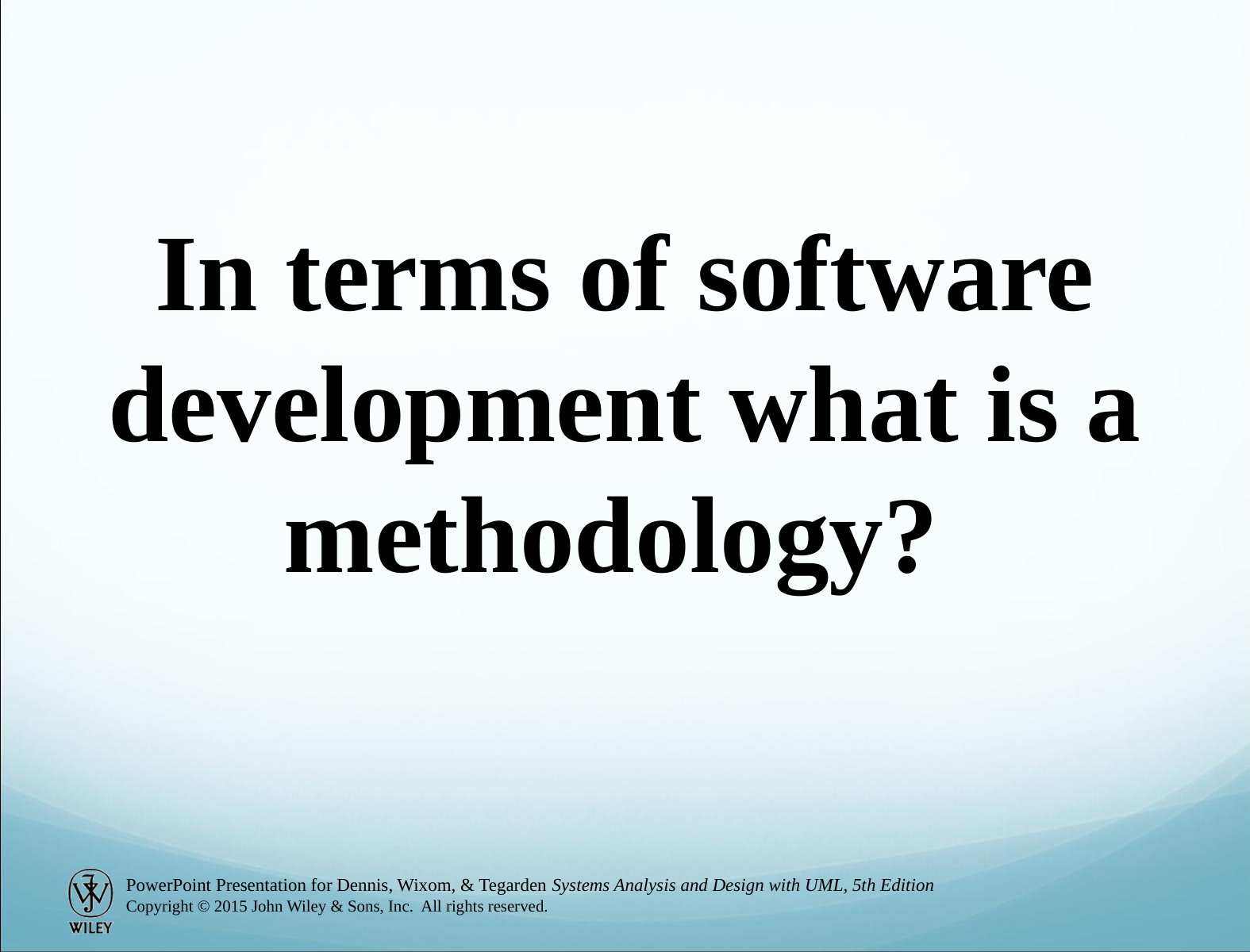

In terms of software development what is a methodology?